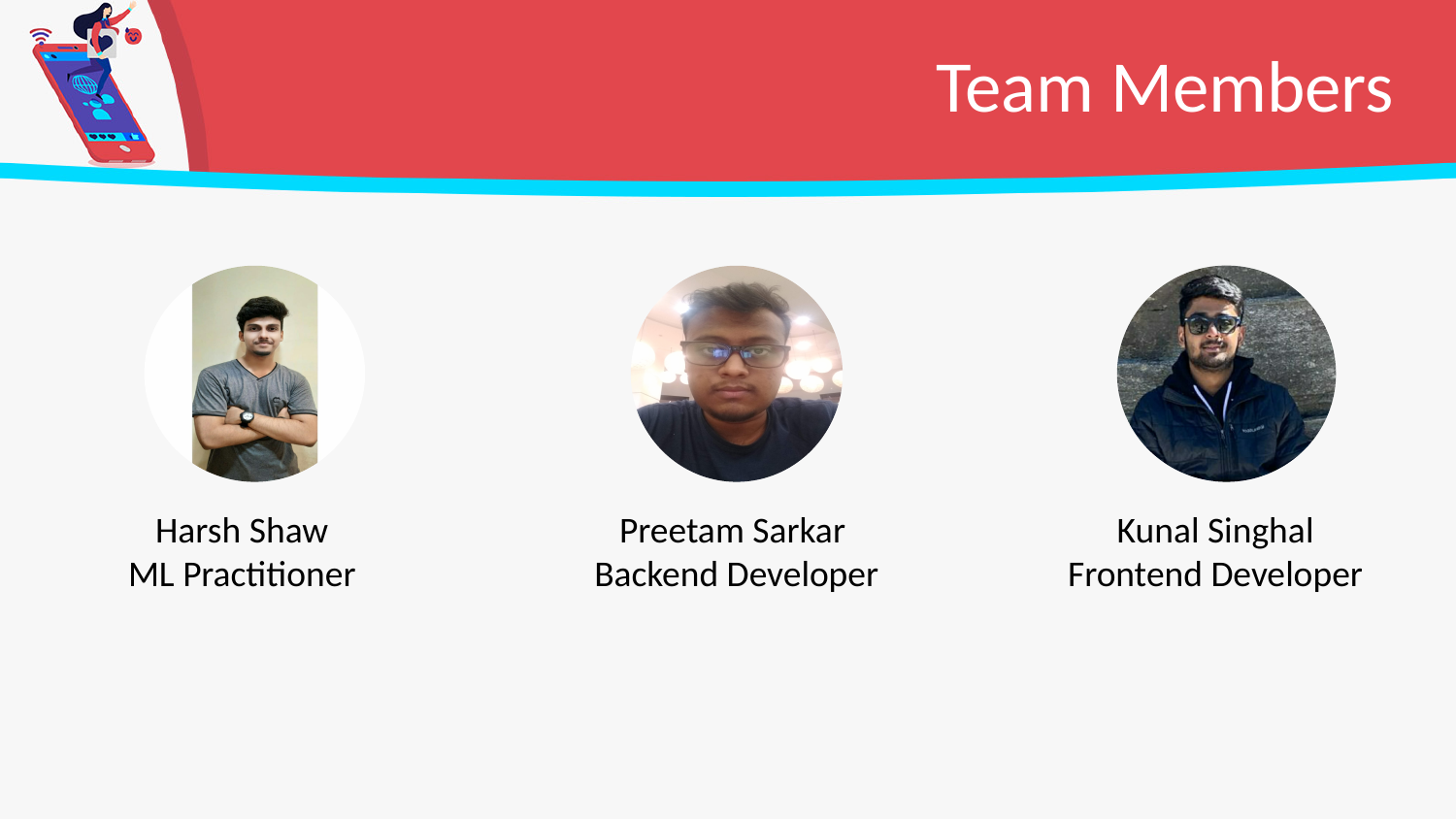

# Team Members

Harsh Shaw
ML Practitioner
Preetam Sarkar
Backend Developer
Kunal Singhal
Frontend Developer